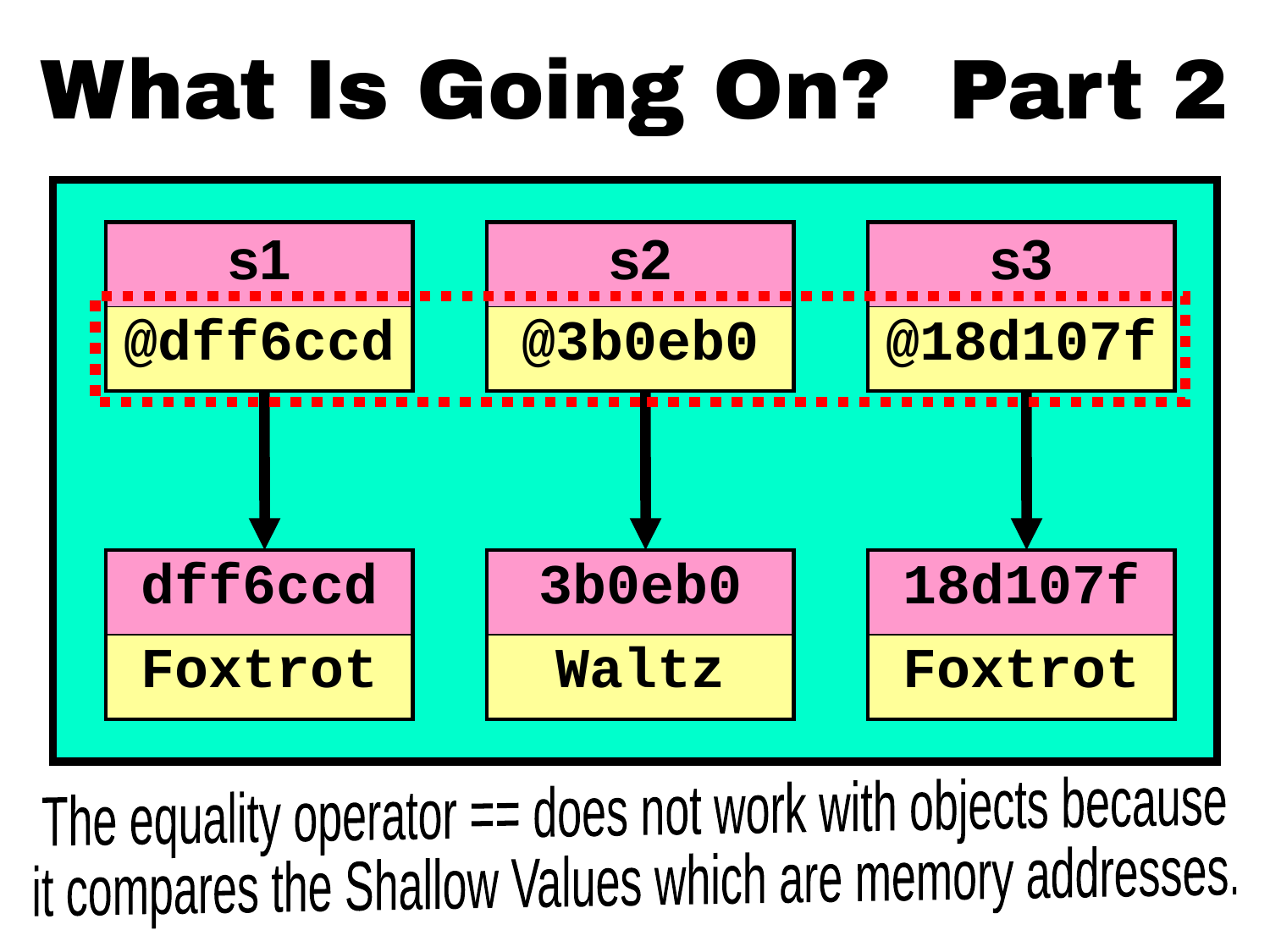

# What Is Going On?  Part 2

| s1 |
| --- |
| @dff6ccd |
| s2 |
| --- |
| @3b0eb0 |
| s3 |
| --- |
| @18d107f |

| dff6ccd |
| --- |
| Foxtrot |
| 3b0eb0 |
| --- |
| Waltz |
| 18d107f |
| --- |
| Foxtrot |
The equality operator == does not work with objects because
it compares the Shallow Values which are memory addresses.